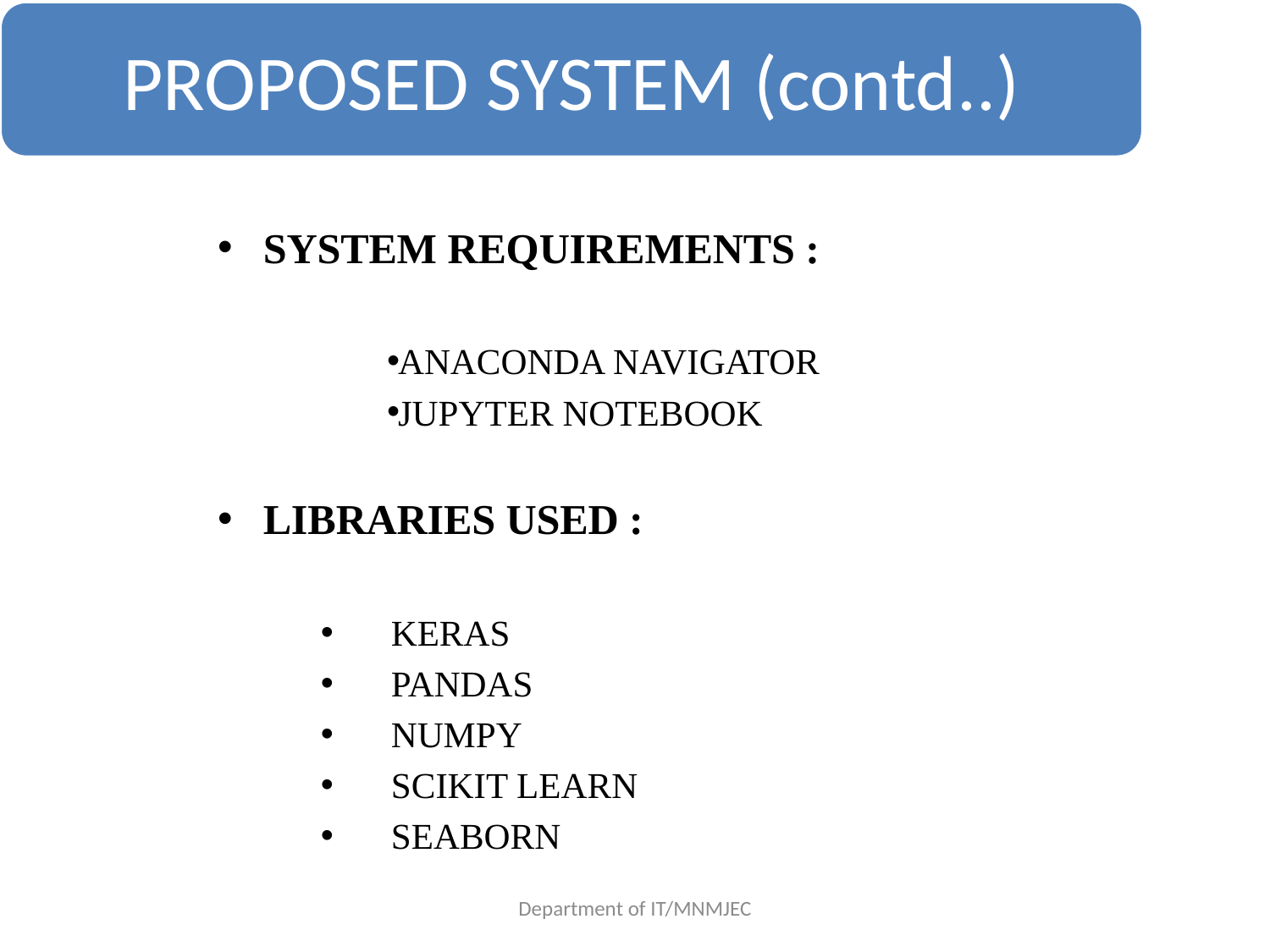

PROPOSED SYSTEM (contd..)
SYSTEM REQUIREMENTS :

ANACONDA NAVIGATOR
JUPYTER NOTEBOOK

LIBRARIES USED :

KERAS
PANDAS
NUMPY
SCIKIT LEARN
SEABORN
Department of IT/MNMJEC
13